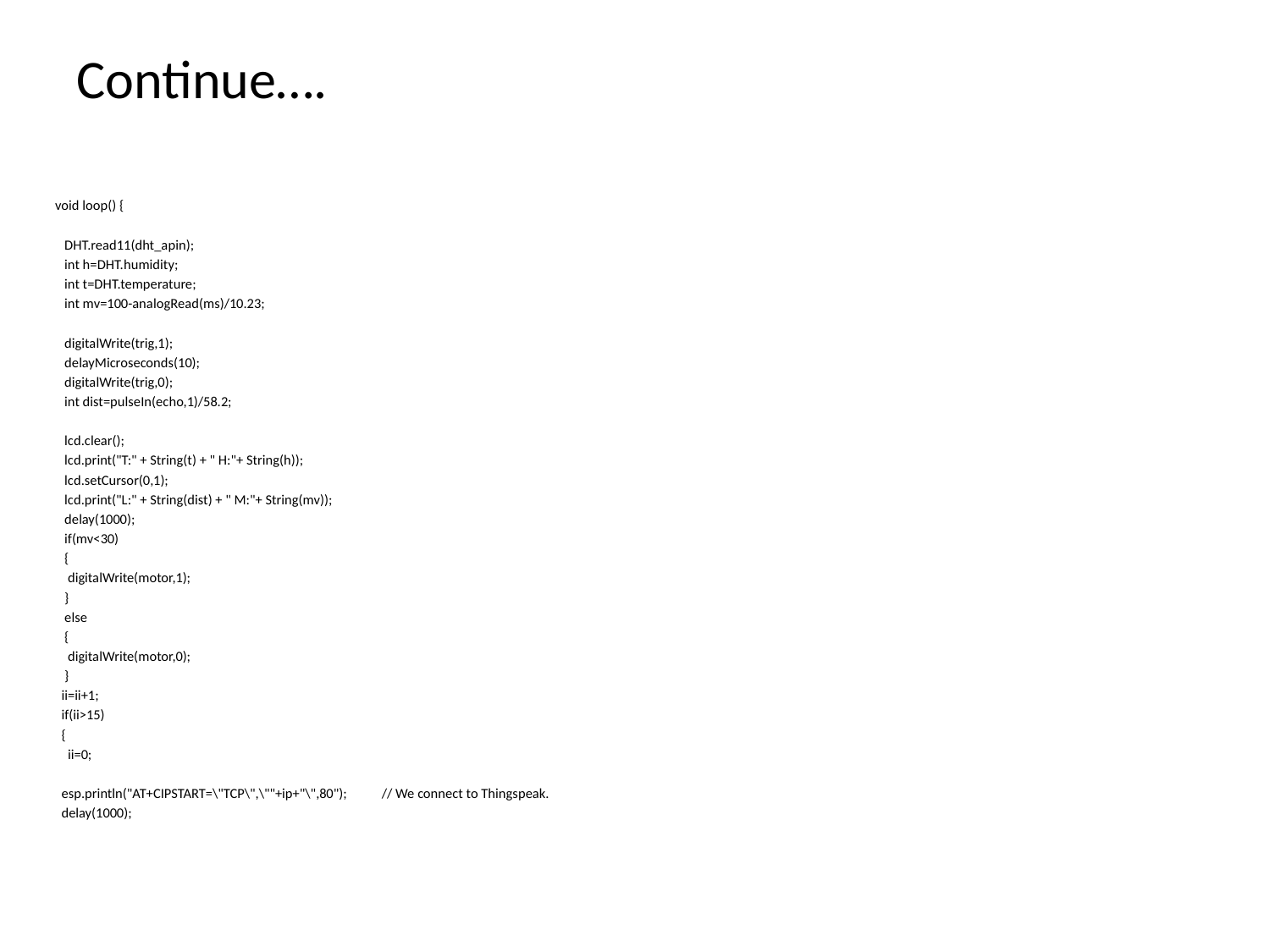

# Continue….
void loop() {

   DHT.read11(dht_apin);
   int h=DHT.humidity;
   int t=DHT.temperature;
   int mv=100-analogRead(ms)/10.23;

   digitalWrite(trig,1);
   delayMicroseconds(10);
   digitalWrite(trig,0);
   int dist=pulseIn(echo,1)/58.2;

   lcd.clear();
   lcd.print("T:" + String(t) + " H:"+ String(h));
   lcd.setCursor(0,1);
   lcd.print("L:" + String(dist) + " M:"+ String(mv));
   delay(1000);
   if(mv<30)
   {
    digitalWrite(motor,1);
   }
   else
   {
    digitalWrite(motor,0);
   }
  ii=ii+1;
  if(ii>15)
  {
    ii=0;

  esp.println("AT+CIPSTART=\"TCP\",\""+ip+"\",80");           // We connect to Thingspeak.
  delay(1000);